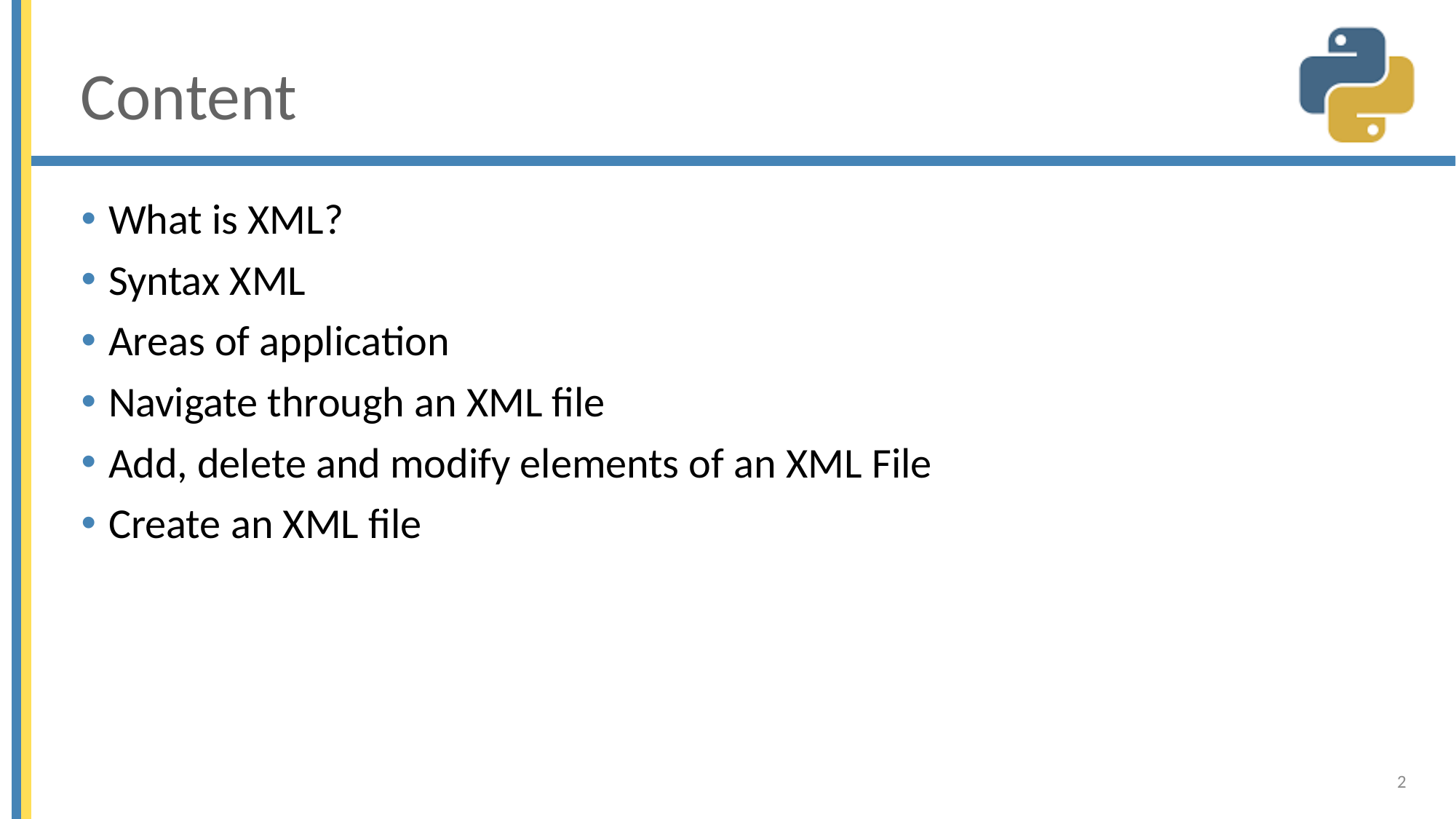

# Content
What is XML?
Syntax XML
Areas of application
Navigate through an XML file
Add, delete and modify elements of an XML File
Create an XML file
2